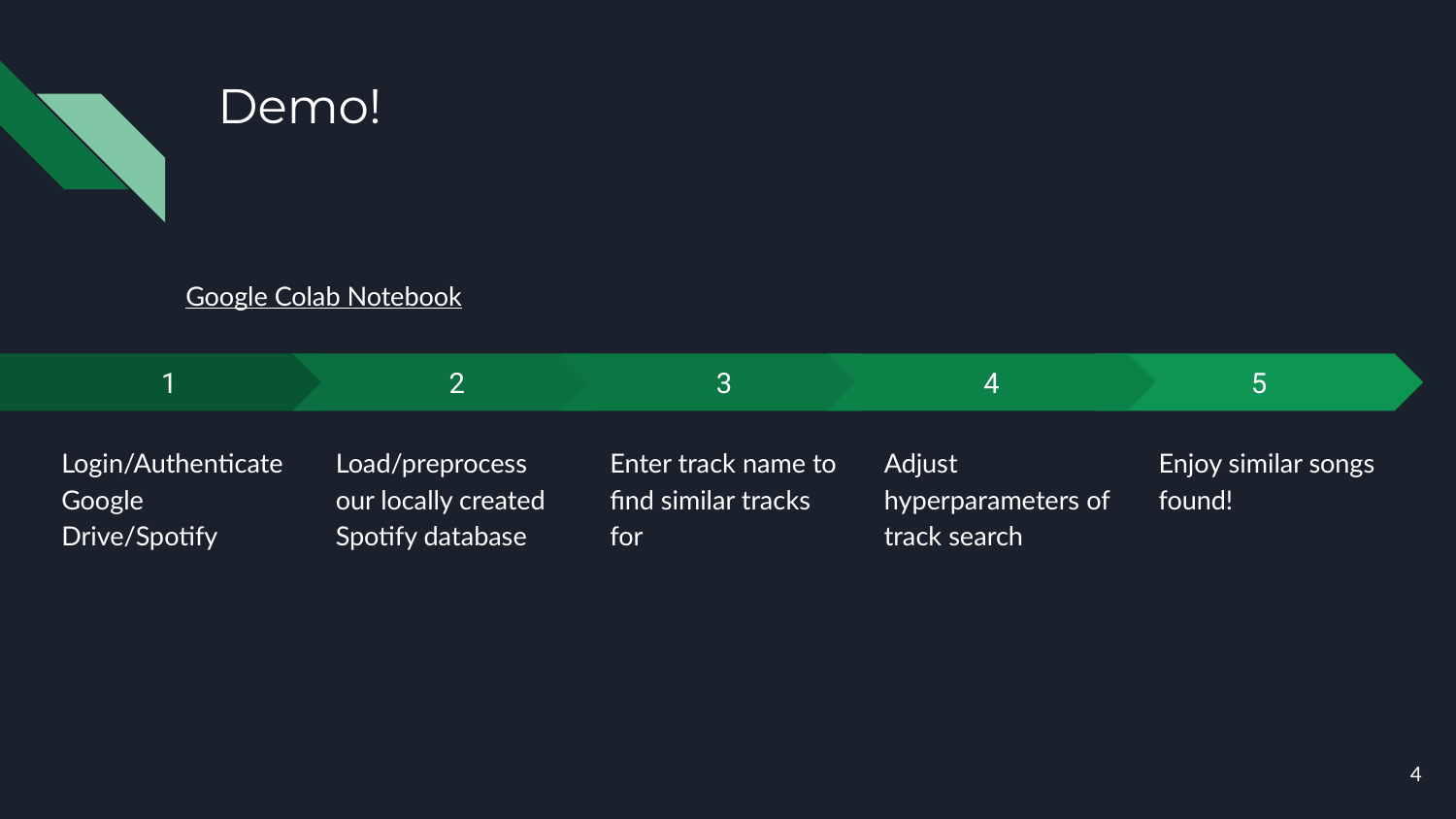

# Demo!
Google Colab Notebook
2
Load/preprocess our locally created Spotify database
3
Enter track name to find similar tracks for
4
Adjust hyperparameters of track search
5
Enjoy similar songs found!
1
Login/Authenticate Google Drive/Spotify
4